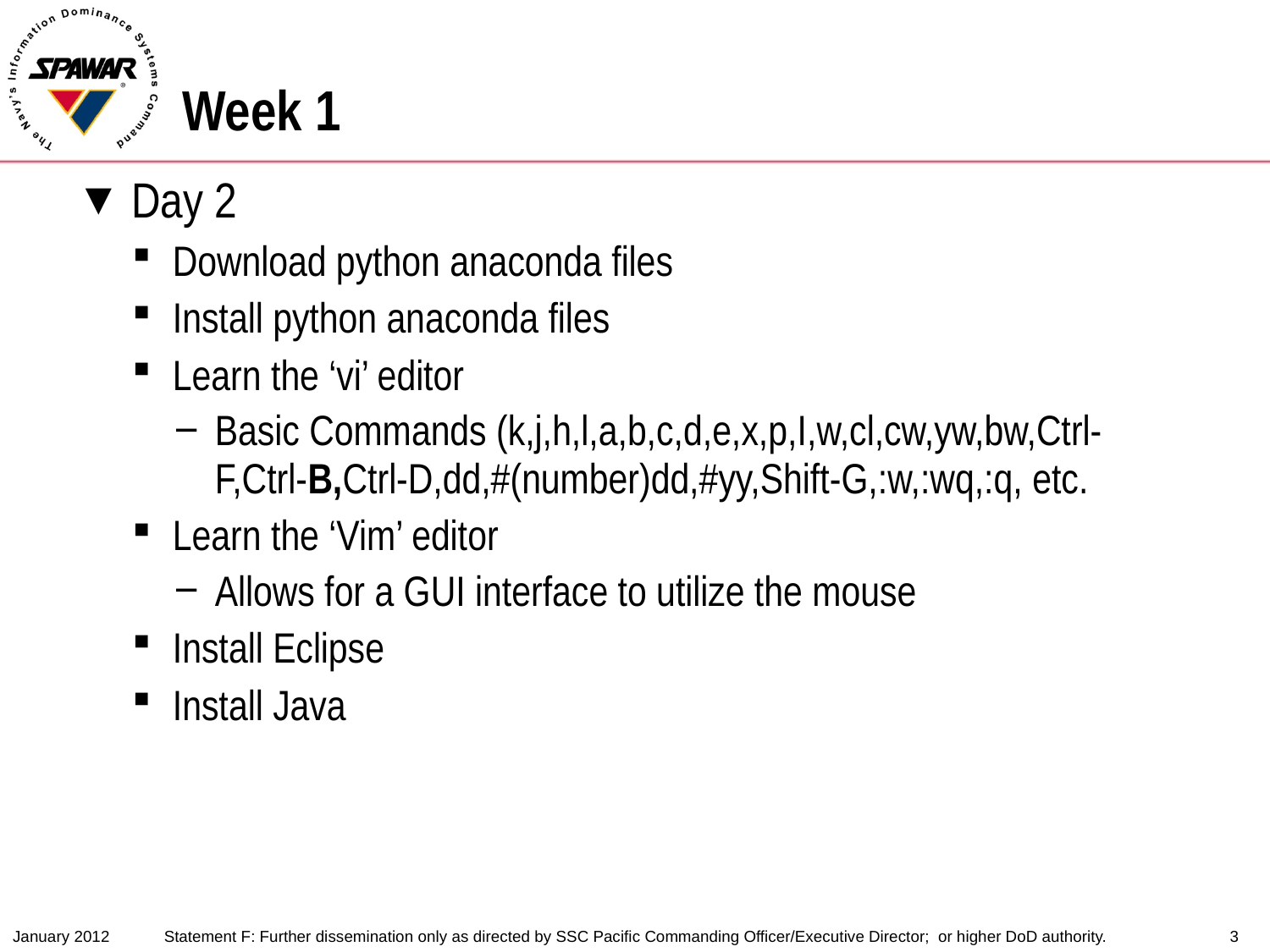

# Week 1
Day 2
Download python anaconda files
Install python anaconda files
Learn the ‘vi’ editor
Basic Commands (k,j,h,l,a,b,c,d,e,x,p,I,w,cl,cw,yw,bw,Ctrl-F,Ctrl-B,Ctrl-D,dd,#(number)dd,#yy,Shift-G,:w,:wq,:q, etc.
Learn the ‘Vim’ editor
Allows for a GUI interface to utilize the mouse
Install Eclipse
Install Java

January 2012